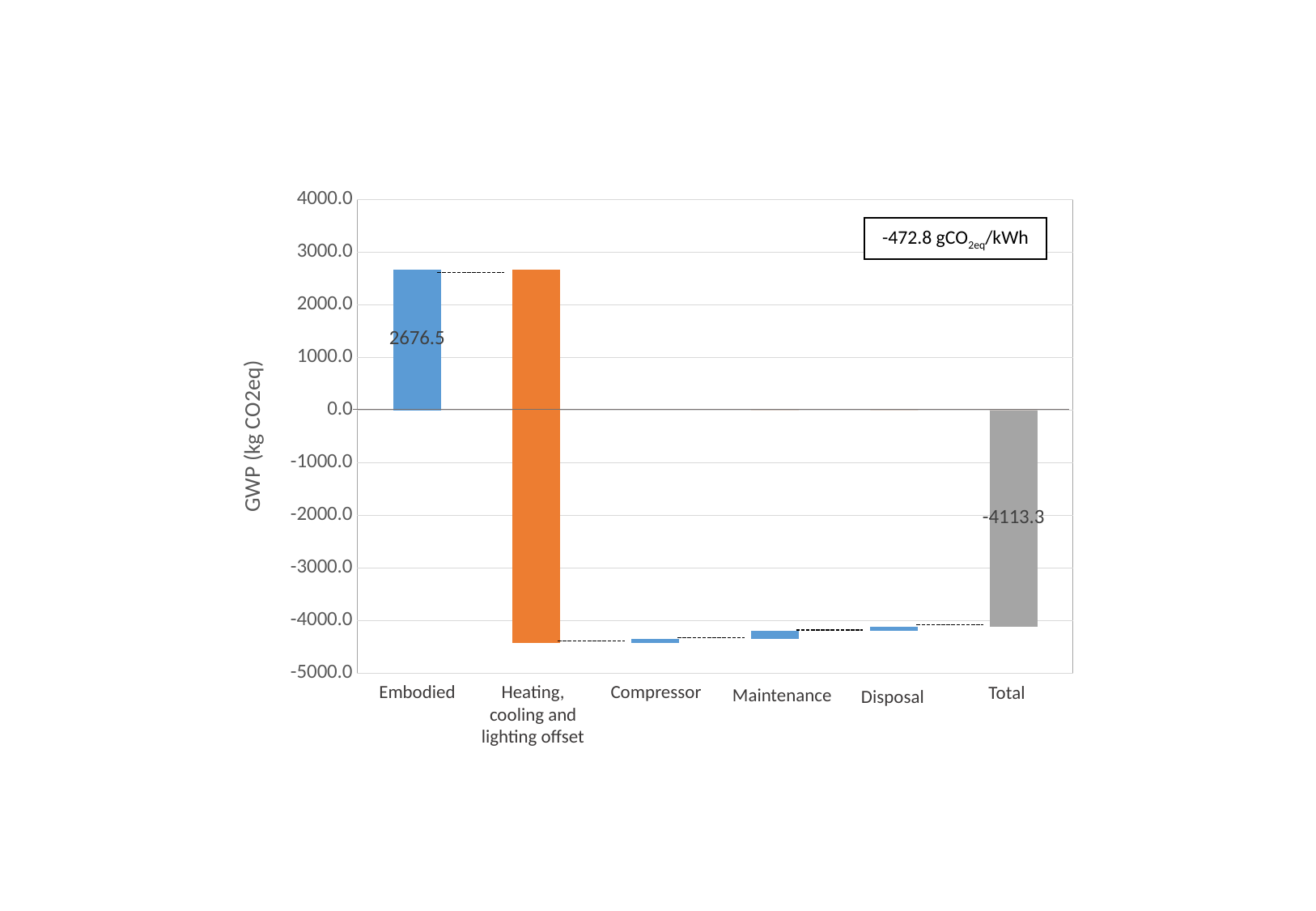

### Chart

| Category | Wit | Series 2 | Series 3 | Series 4 |
|---|---|---|---|---|
| Embodied | 0.0 | 2676.5 | 0.0 | 0.0 |
| Heating, cooling and lighting offset | 2676.5 | 0.0 | -4427.75 | 0.0 |
| Compressor | -4347.35 | -80.4 | None | None |
| Maintenance | -4190.27 | -157.08 | 0.0 | 0.0 |
| Disposal | -4113.27 | -77.0 | 0.0 | 0.0 |
| Total | 0.0 | 0.0 | 0.0 | -4113.27 |
-472.8 gCO2eq/kWh
Embodied
Heating, cooling and lighting offset
Compressor
Total
Maintenance
Disposal